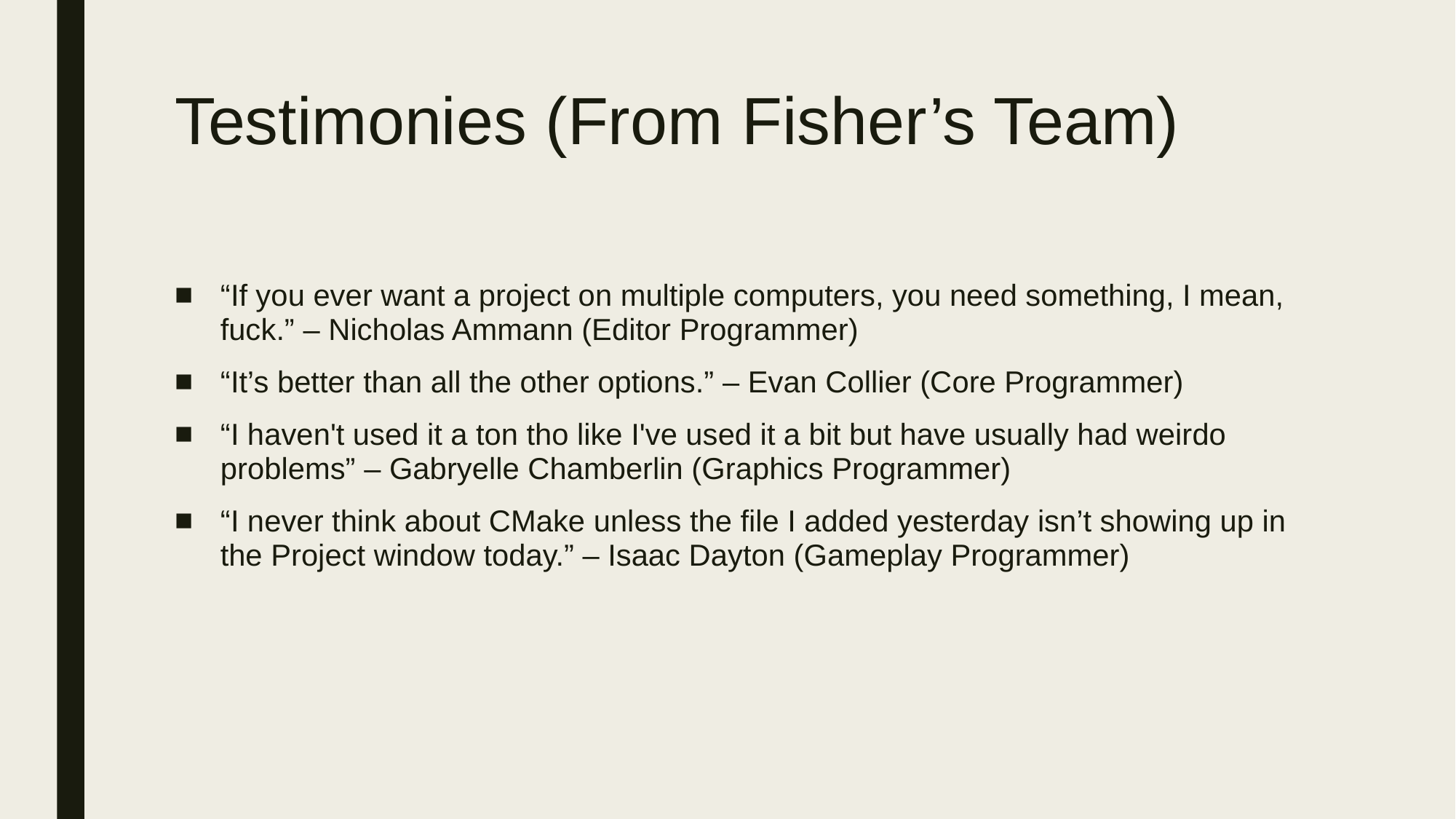

# Testimonies (From Fisher’s Team)
“If you ever want a project on multiple computers, you need something, I mean, fuck.” – Nicholas Ammann (Editor Programmer)
“It’s better than all the other options.” – Evan Collier (Core Programmer)
“I haven't used it a ton tho like I've used it a bit but have usually had weirdo problems” – Gabryelle Chamberlin (Graphics Programmer)
“I never think about CMake unless the file I added yesterday isn’t showing up in the Project window today.” – Isaac Dayton (Gameplay Programmer)